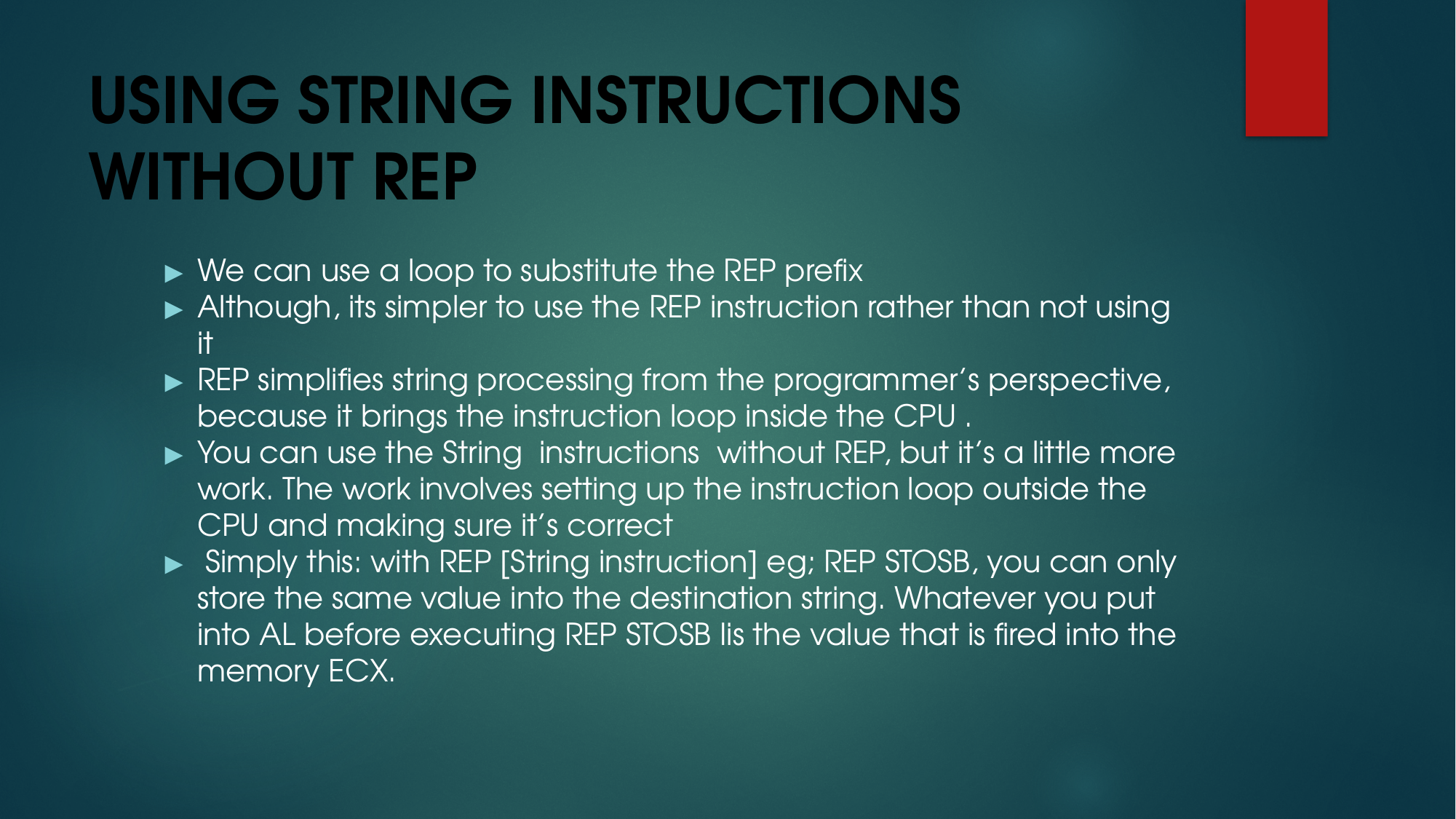

# USING STRING INSTRUCTIONS WITHOUT REP
We can use a loop to substitute the REP prefix
Although, its simpler to use the REP instruction rather than not using it
REP simpliﬁes string processing from the programmer’s perspective, because it brings the instruction loop inside the CPU .
You can use the String  instructions  without REP, but it’s a little more work. The work involves setting up the instruction loop outside the CPU and making sure it’s correct
 Simply this: with REP [String instruction] eg; REP STOSB, you can only store the same value into the destination string. Whatever you put into AL before executing REP STOSB Iis the value that is fired into the memory ECX.